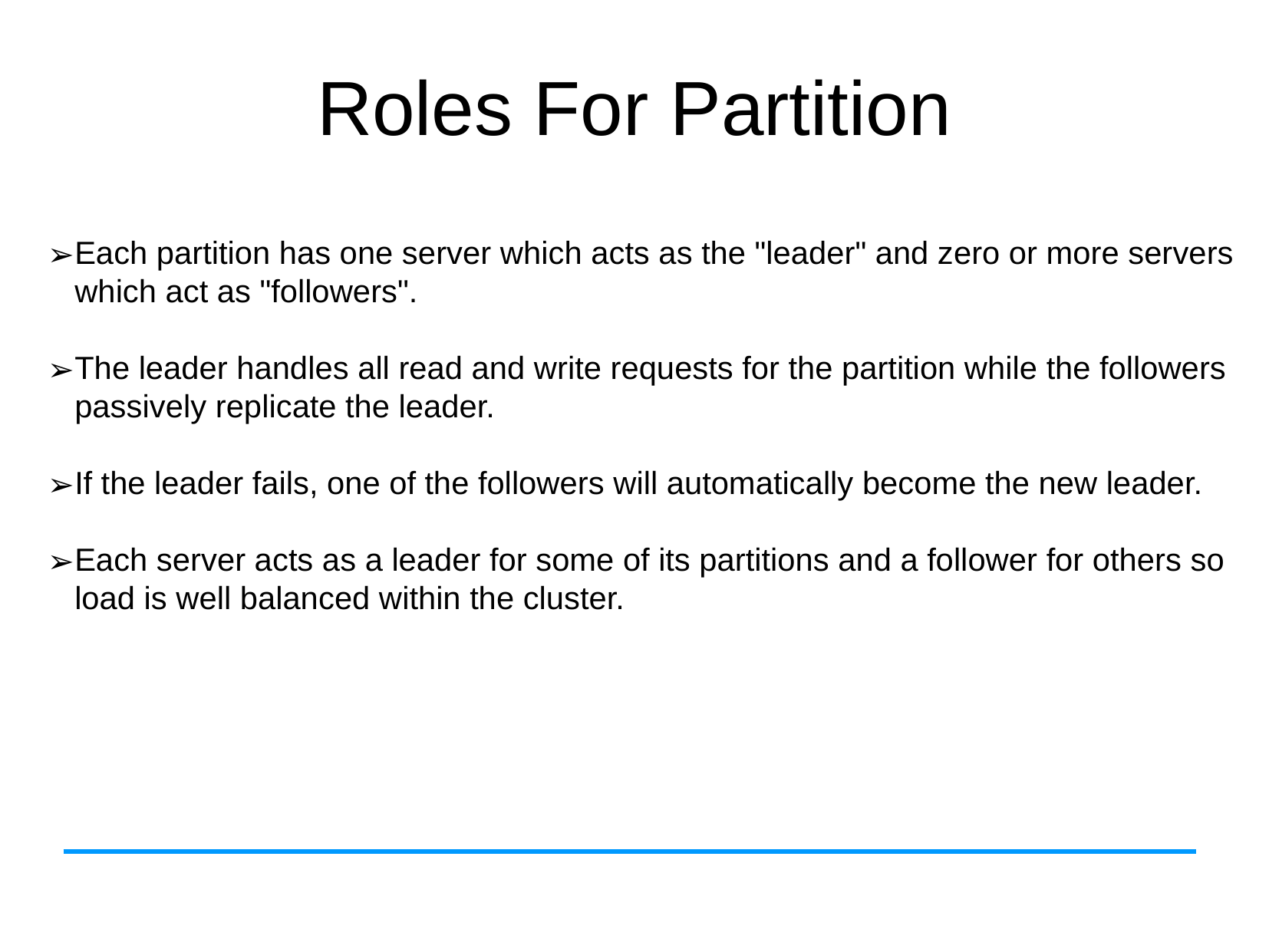

Roles For Partition
Each partition has one server which acts as the "leader" and zero or more servers which act as "followers".

The leader handles all read and write requests for the partition while the followers passively replicate the leader.

If the leader fails, one of the followers will automatically become the new leader.

Each server acts as a leader for some of its partitions and a follower for others so load is well balanced within the cluster.